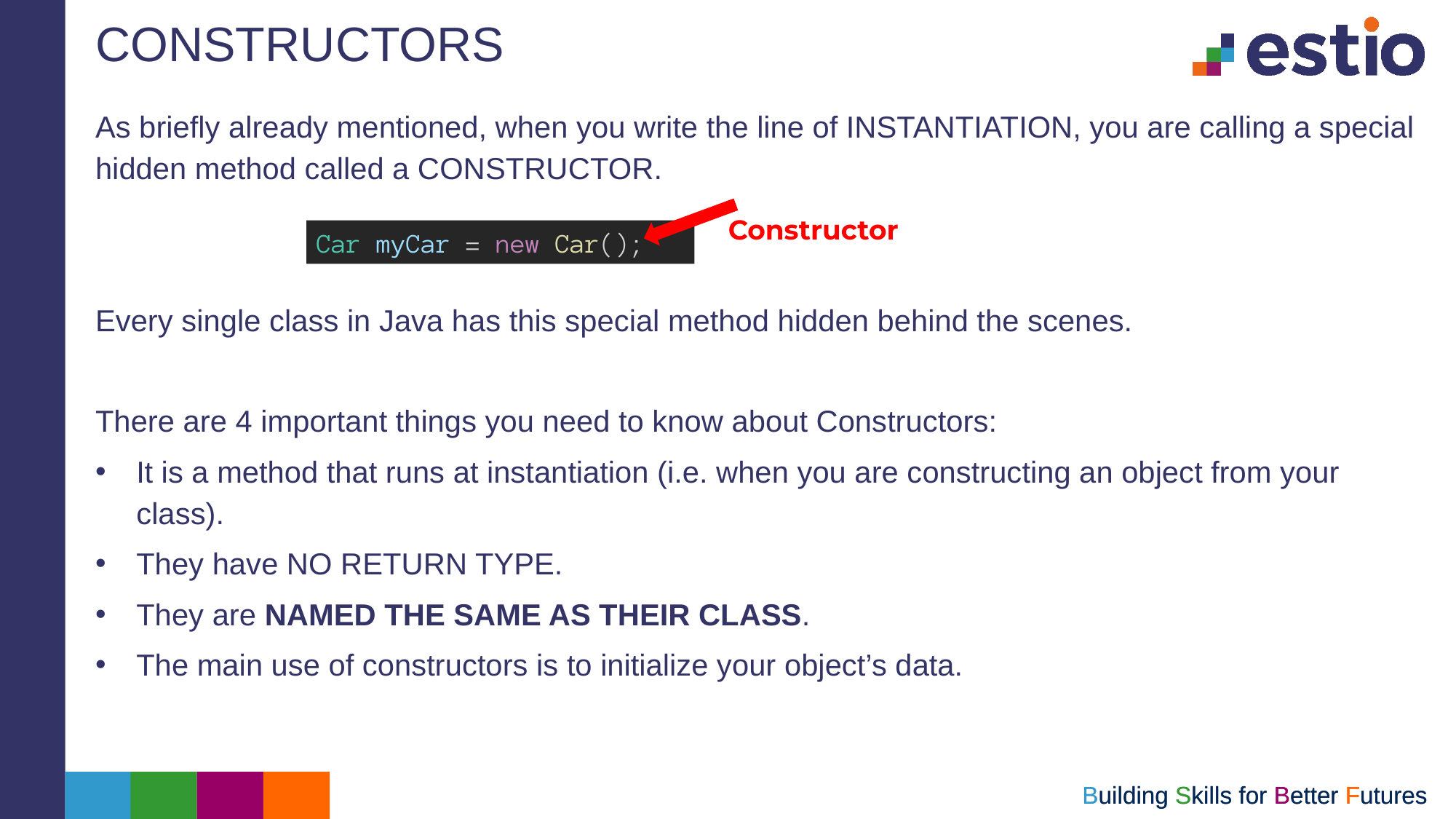

# CONSTRUCTORS
As briefly already mentioned, when you write the line of INSTANTIATION, you are calling a special hidden method called a CONSTRUCTOR.

Every single class in Java has this special method hidden behind the scenes.

There are 4 important things you need to know about Constructors:
It is a method that runs at instantiation (i.e. when you are constructing an object from your class).
They have NO RETURN TYPE.
They are NAMED THE SAME AS THEIR CLASS.
The main use of constructors is to initialize your object’s data.

Constructor
Car myCar = new Car();